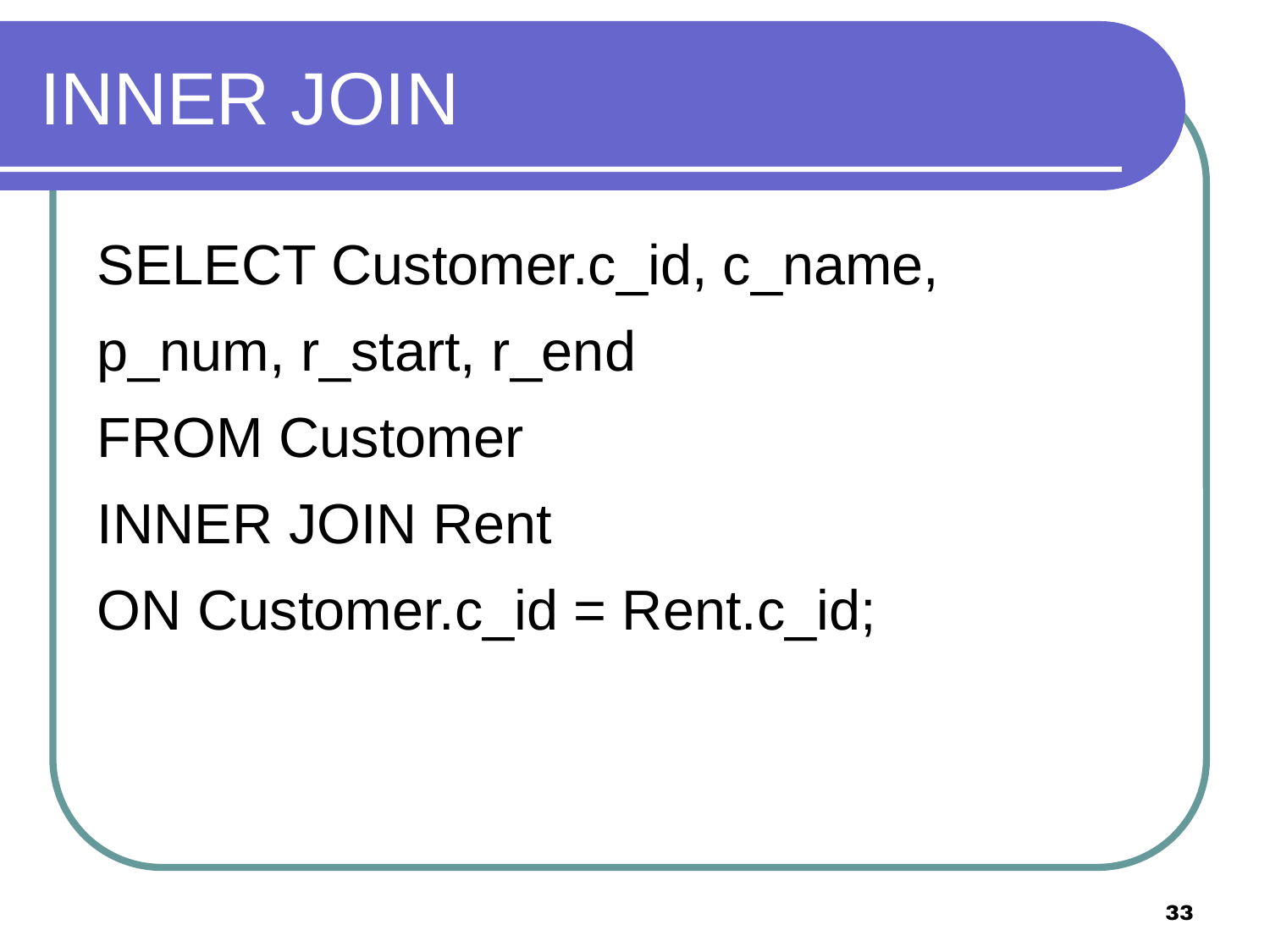

# INNER JOIN
SELECT Customer.c_id, c_name,
p_num, r_start, r_end
FROM Customer
INNER JOIN Rent
ON Customer.c_id = Rent.c_id;

33